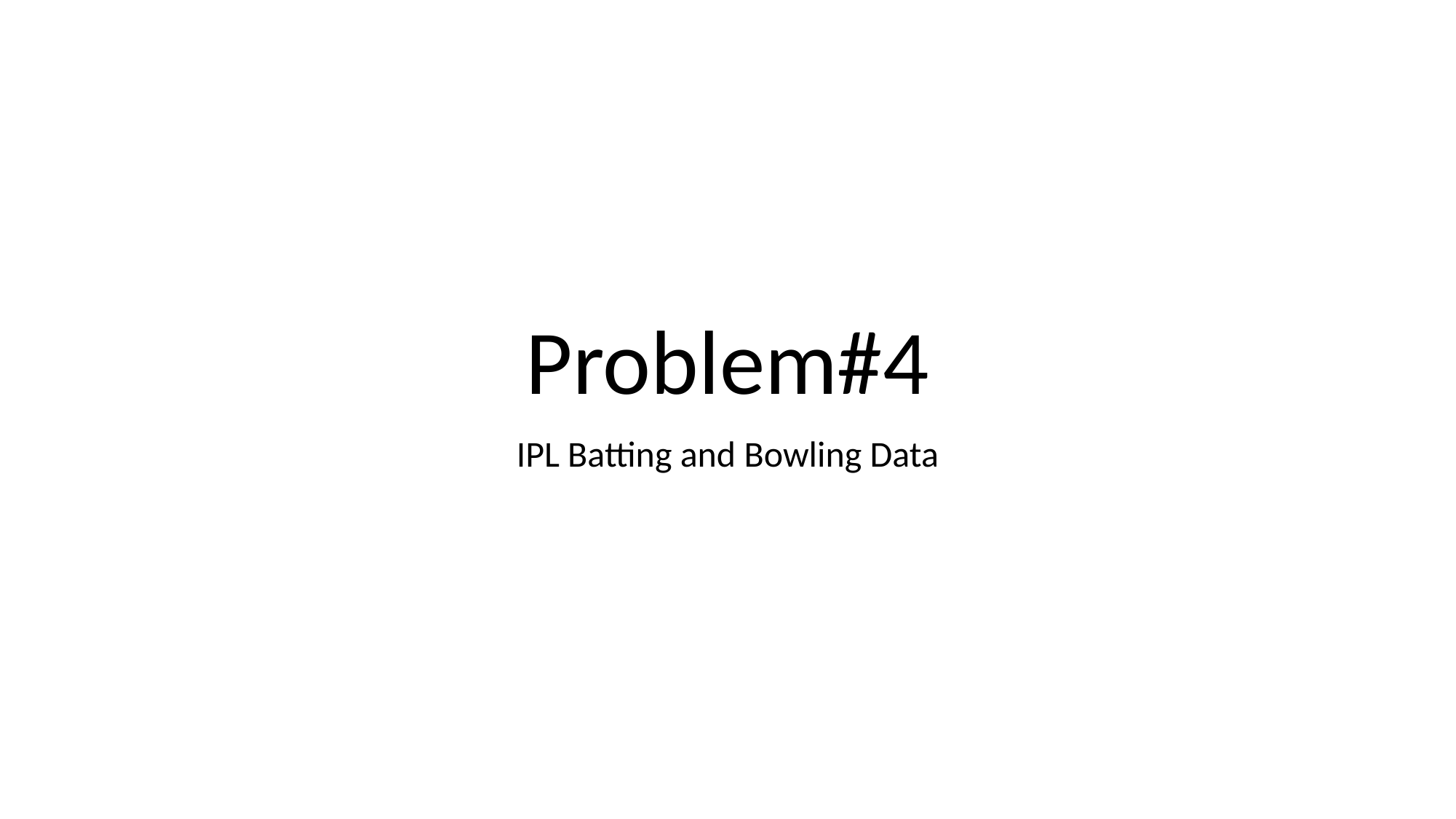

# Problem#4
IPL Batting and Bowling Data